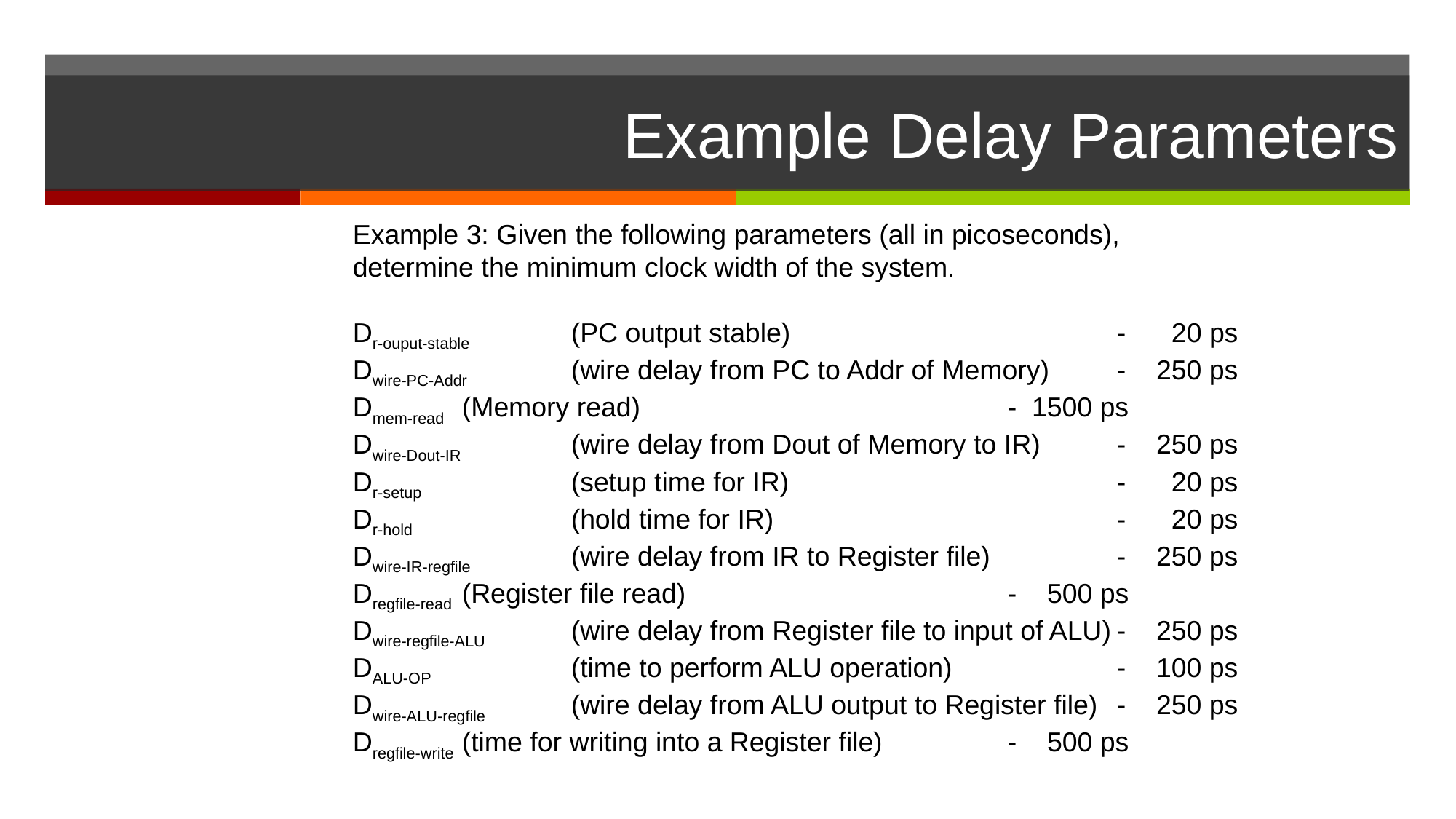

# Example Delay Parameters
Example 3: Given the following parameters (all in picoseconds),
determine the minimum clock width of the system.

Dr-ouput-stable 	(PC output stable)			-      20 ps
Dwire-PC-Addr 	(wire delay from PC to Addr of Memory)	-    250 ps
Dmem-read  	(Memory read)				-  1500 ps
Dwire-Dout-IR 	(wire delay from Dout of Memory to IR)	-    250 ps
Dr-setup		(setup time for IR)			-      20 ps
Dr-hold		(hold time for IR)				-      20 ps
Dwire-IR-regfile	(wire delay from IR to Register file)		-    250 ps
Dregfile-read	(Register file read)			-    500 ps
Dwire-regfile-ALU	(wire delay from Register file to input of ALU)	-    250 ps
DALU-OP		(time to perform ALU operation)		-    100 ps
Dwire-ALU-regfile	(wire delay from ALU output to Register file)	-    250 ps
Dregfile-write	(time for writing into a Register file)		-    500 ps